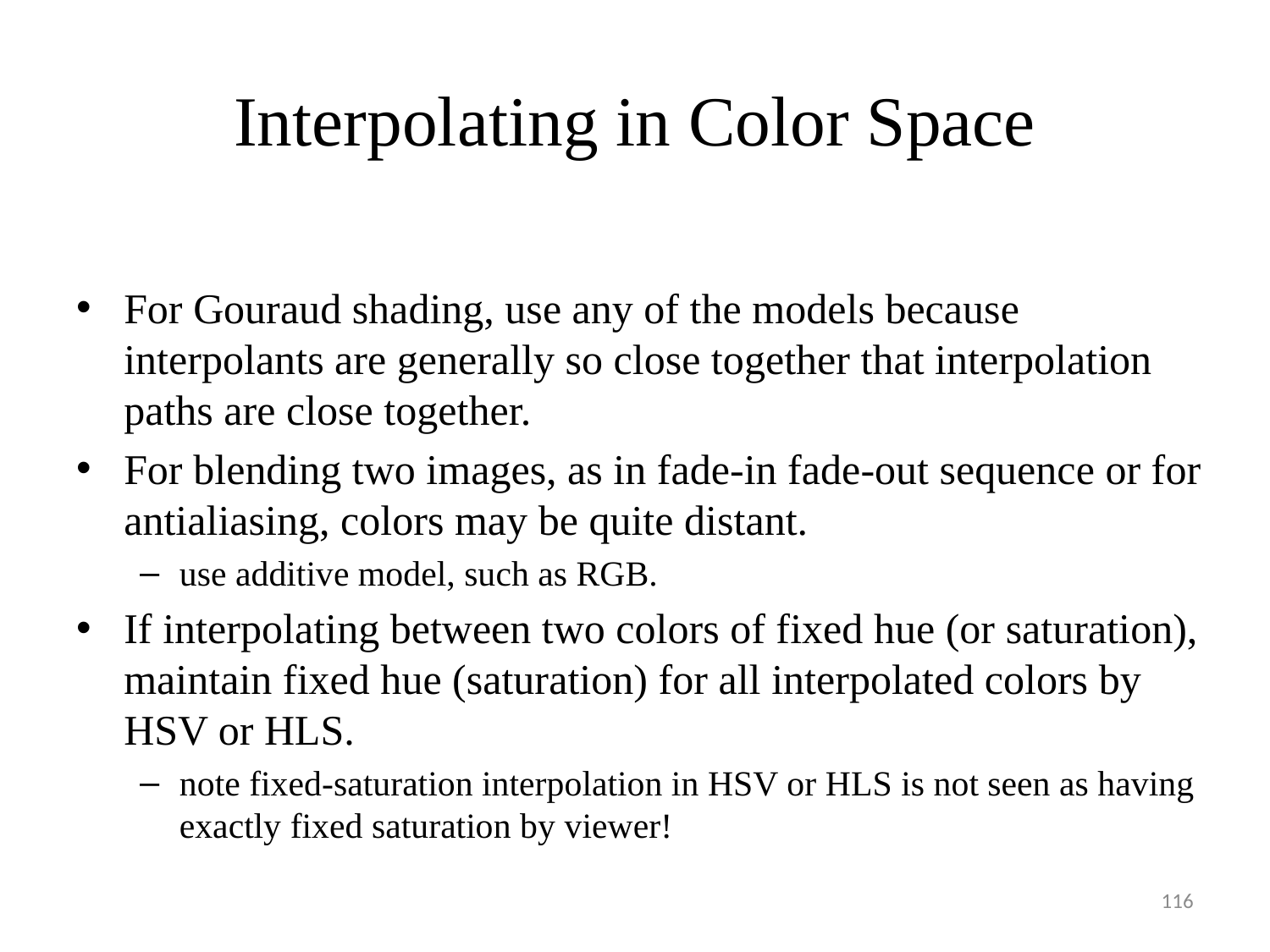

# Interpolating in Color Space
For Gouraud shading, use any of the models because interpolants are generally so close together that interpolation paths are close together.
For blending two images, as in fade-in fade-out sequence or for antialiasing, colors may be quite distant.
use additive model, such as RGB.
If interpolating between two colors of fixed hue (or saturation), maintain fixed hue (saturation) for all interpolated colors by HSV or HLS.
note fixed-saturation interpolation in HSV or HLS is not seen as having exactly fixed saturation by viewer!

116